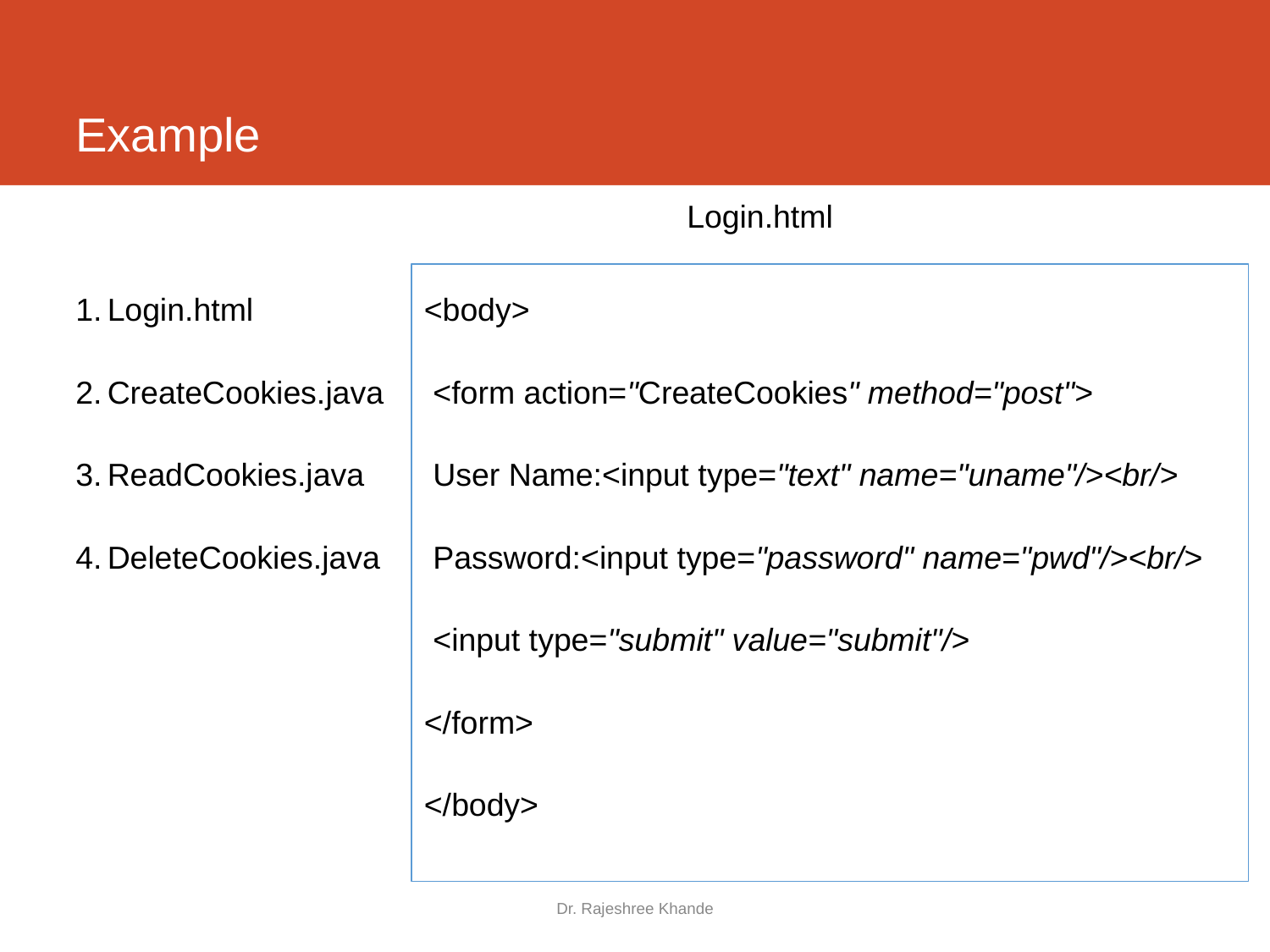

# Example
Login.html
<body>
 <form action="CreateCookies" method="post">
 User Name:<input type="text" name="uname"/><br/>
 Password:<input type="password" name="pwd"/><br/>
 <input type="submit" value="submit"/>
</form>
</body>
Login.html
CreateCookies.java
ReadCookies.java
DeleteCookies.java
Dr. Rajeshree Khande